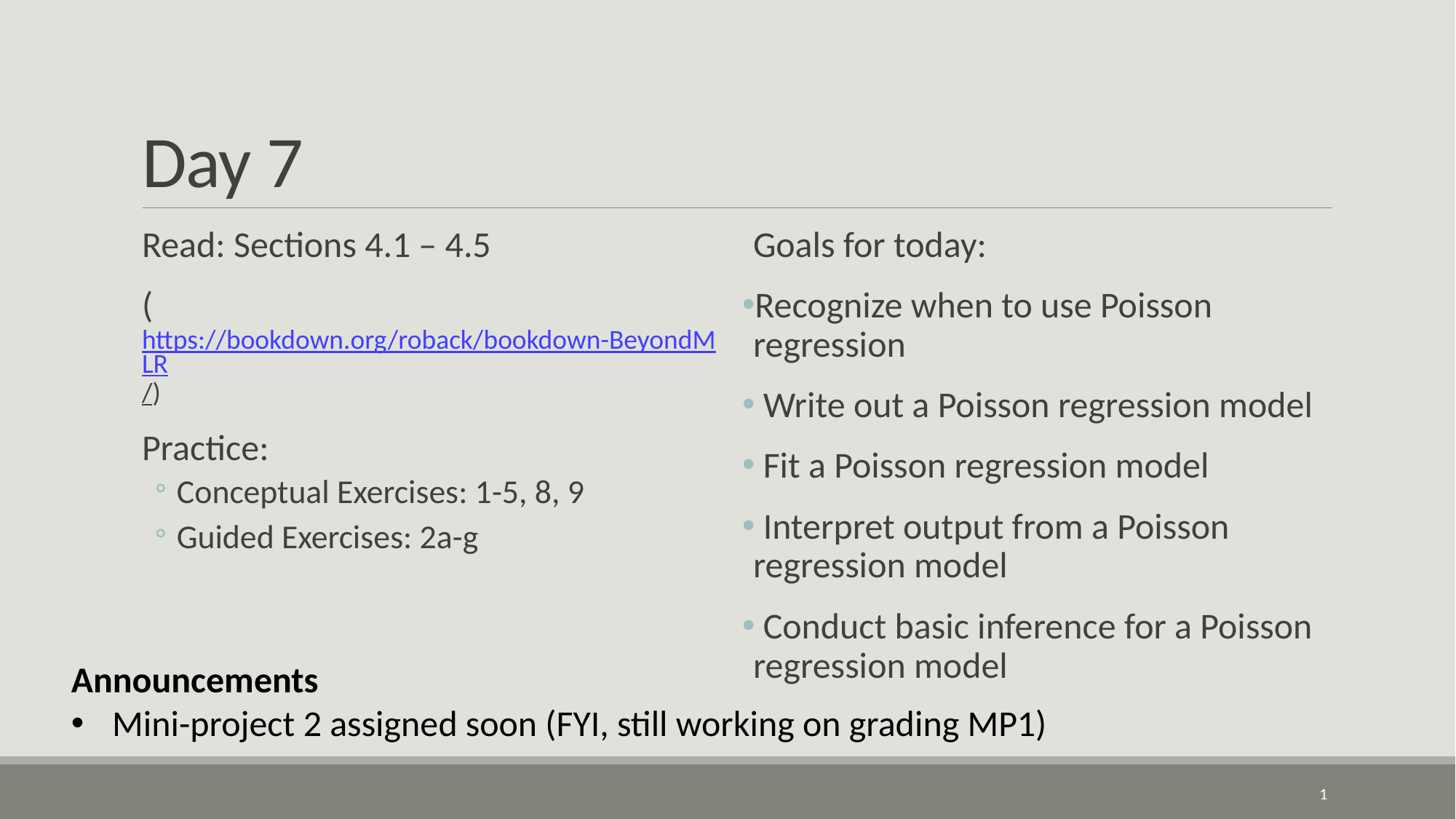

# Day 7
Read: Sections 4.1 – 4.5
(https://bookdown.org/roback/bookdown-BeyondMLR/)
Practice:
Conceptual Exercises: 1-5, 8, 9
Guided Exercises: 2a-g
Goals for today:
Recognize when to use Poisson regression
 Write out a Poisson regression model
 Fit a Poisson regression model
 Interpret output from a Poisson regression model
 Conduct basic inference for a Poisson regression model
Announcements
Mini-project 2 assigned soon (FYI, still working on grading MP1)
1